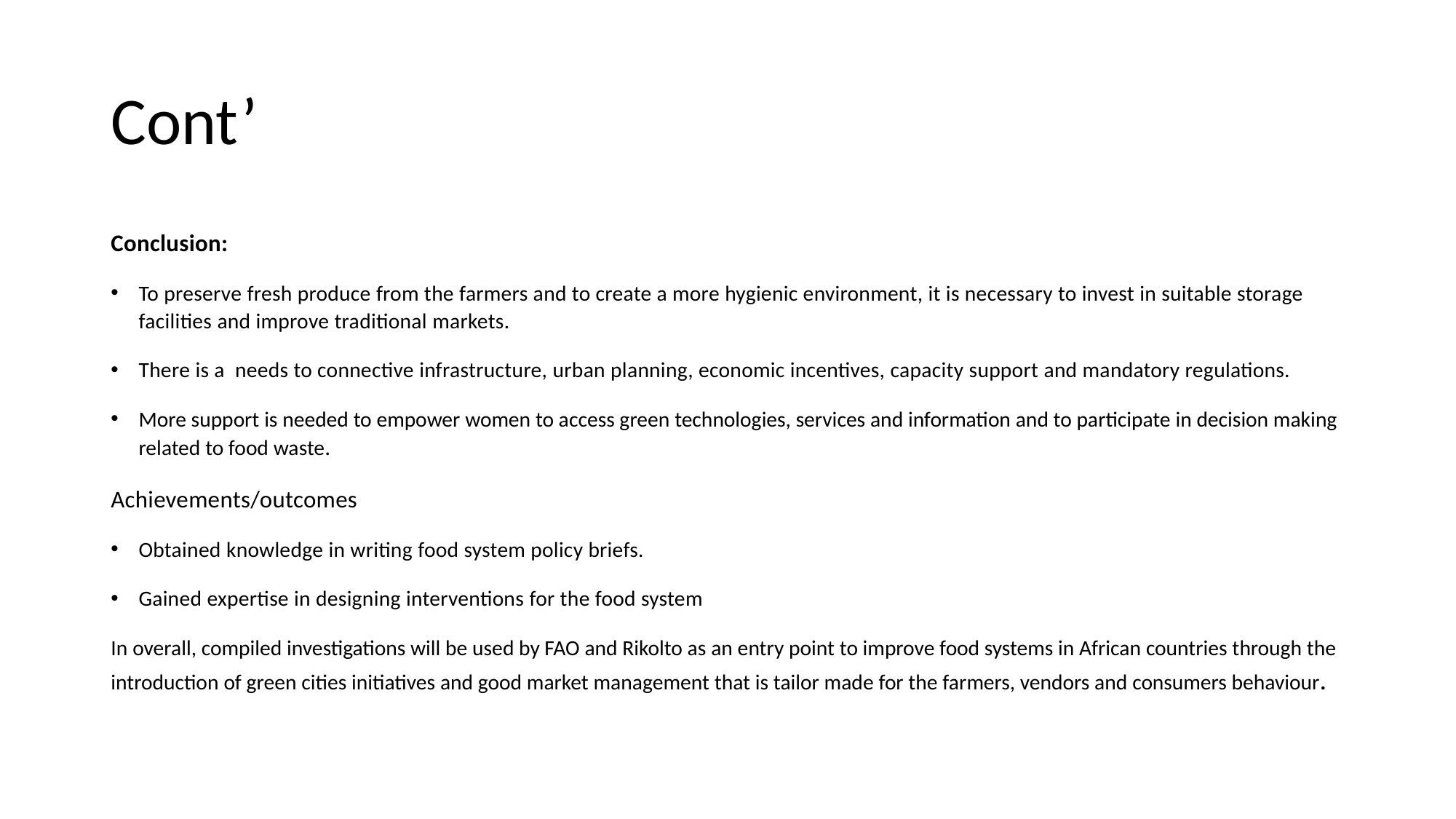

# Cont’
Conclusion:
To preserve fresh produce from the farmers and to create a more hygienic environment, it is necessary to invest in suitable storage facilities and improve traditional markets.
There is a  needs to connective infrastructure, urban planning, economic incentives, capacity support and mandatory regulations.
More support is needed to empower women to access green technologies, services and information and to participate in decision making related to food waste.
Achievements/outcomes
Obtained knowledge in writing food system policy briefs.
Gained expertise in designing interventions for the food system
In overall, compiled investigations will be used by FAO and Rikolto as an entry point to improve food systems in African countries through the introduction of green cities initiatives and good market management that is tailor made for the farmers, vendors and consumers behaviour.